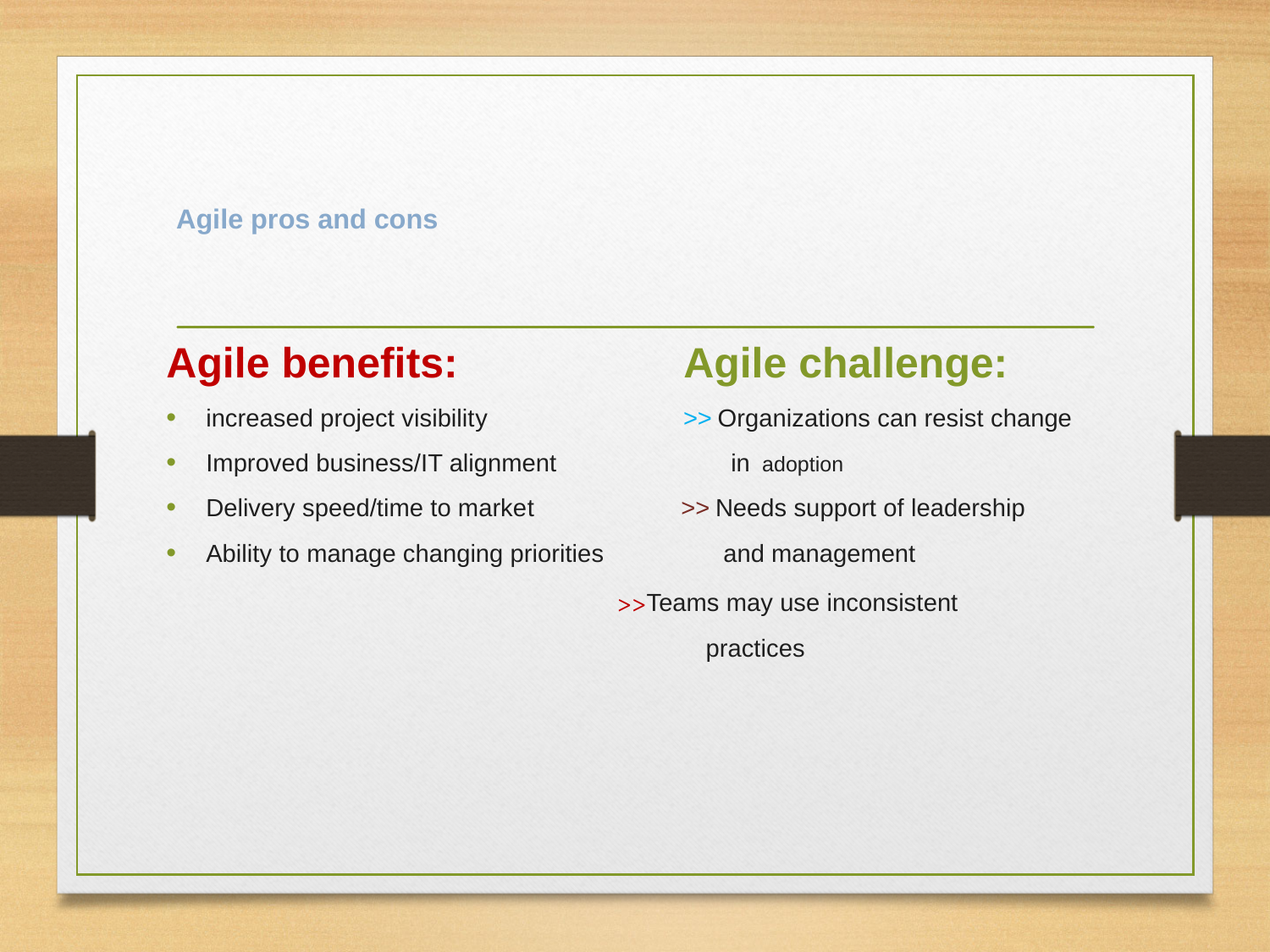

# Agile pros and cons
Agile benefits:                   Agile challenge:
increased project visibility                            >> Organizations can resist change
Improved business/IT alignment                         in  adoption
Delivery speed/time to market                     >> Needs support of leadership
Ability to manage changing priorities                 and management
                                                                       >>Teams may use inconsistent
                                                                                           practices